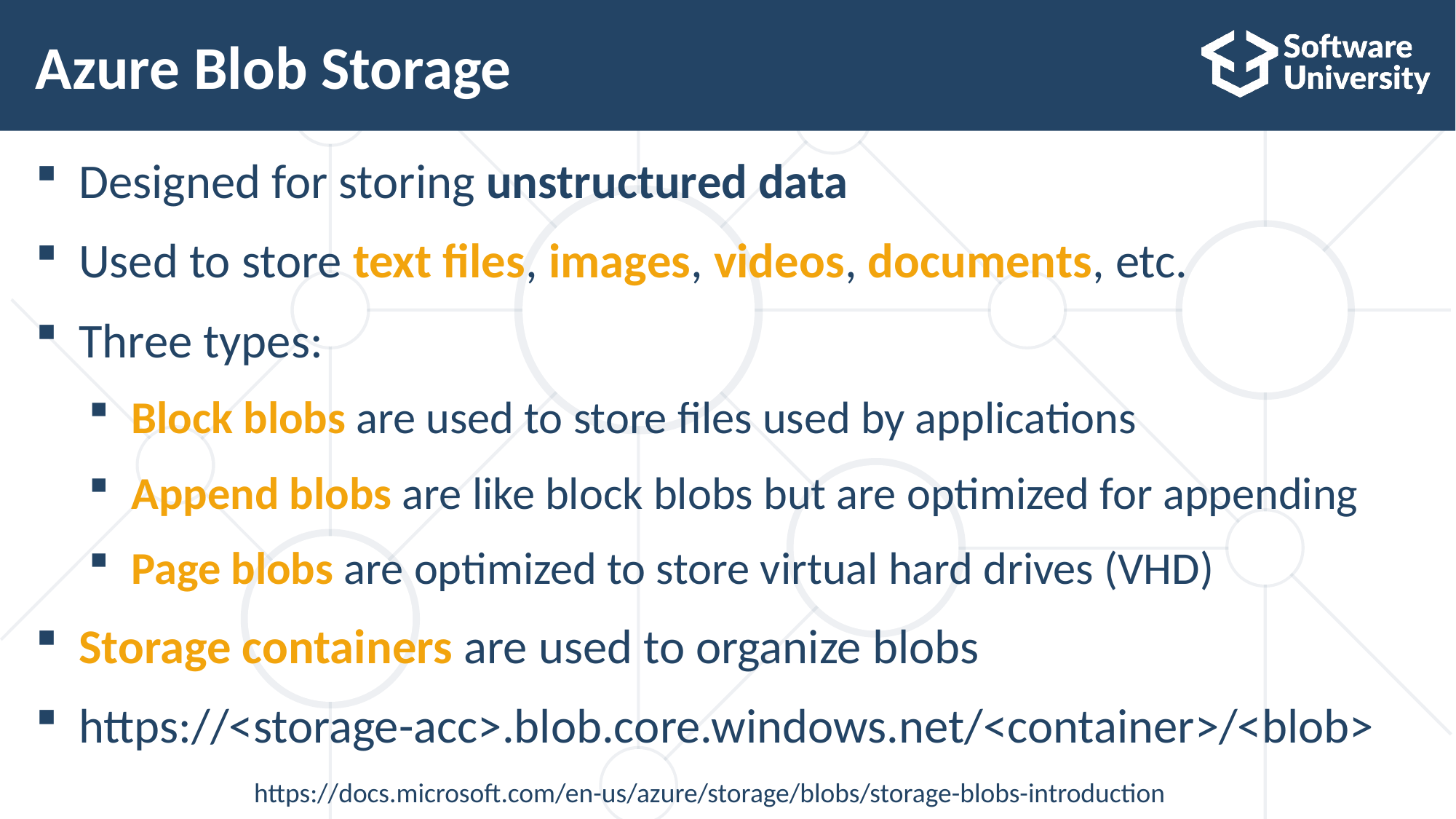

# Azure Blob Storage
Designed for storing unstructured data
Used to store text files, images, videos, documents, etc.
Three types:
Block blobs are used to store files used by applications
Append blobs are like block blobs but are optimized for appending
Page blobs are optimized to store virtual hard drives (VHD)
Storage containers are used to organize blobs
https://<storage-acc>.blob.core.windows.net/<container>/<blob>
https://docs.microsoft.com/en-us/azure/storage/blobs/storage-blobs-introduction